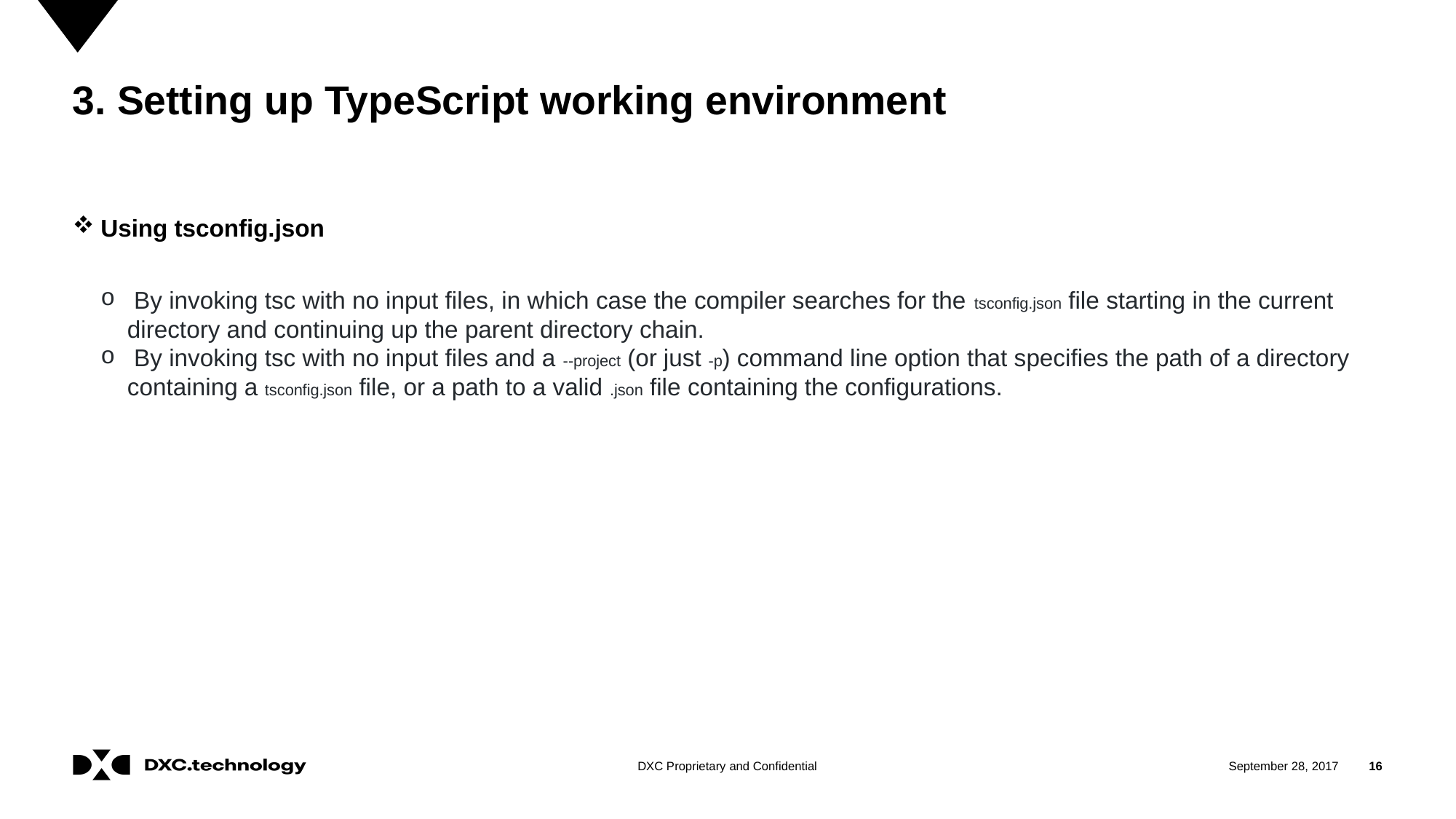

# 3. Setting up TypeScript working environment
Using tsconfig.json

 By invoking tsc with no input files, in which case the compiler searches for the tsconfig.json file starting in the current directory and continuing up the parent directory chain.
 By invoking tsc with no input files and a --project (or just -p) command line option that specifies the path of a directory containing a tsconfig.json file, or a path to a valid .json file containing the configurations.